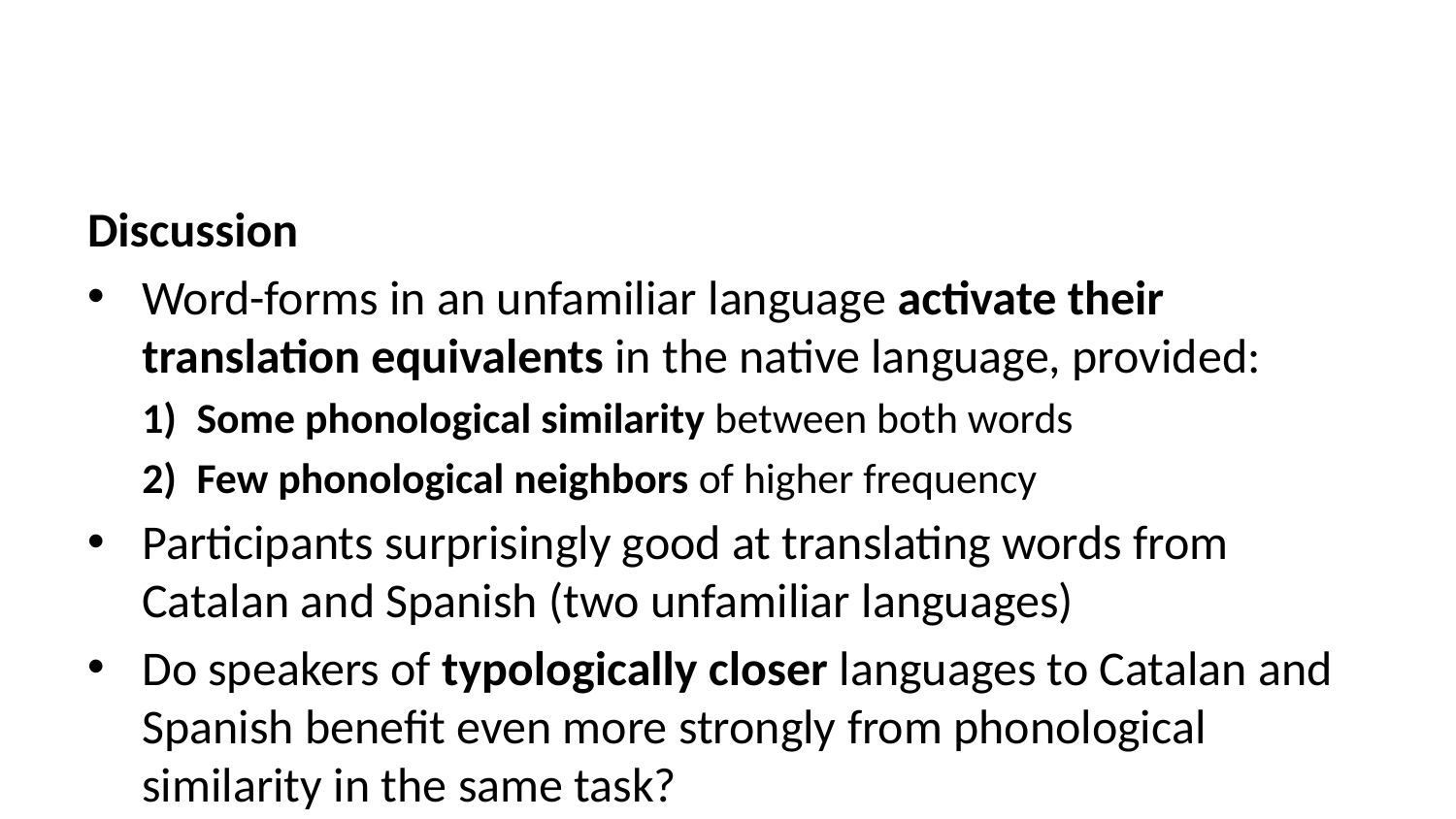

Discussion
Word-forms in an unfamiliar language activate their translation equivalents in the native language, provided:
Some phonological similarity between both words
Few phonological neighbors of higher frequency
Participants surprisingly good at translating words from Catalan and Spanish (two unfamiliar languages)
Do speakers of typologically closer languages to Catalan and Spanish benefit even more strongly from phonological similarity in the same task?
Discussion
English shares fewer phonologically similar translations with Romance languages than Romance languages share with each other.
Is the probability of homophonic translations higher in unfamiliar languages from the same typological family as the native language?